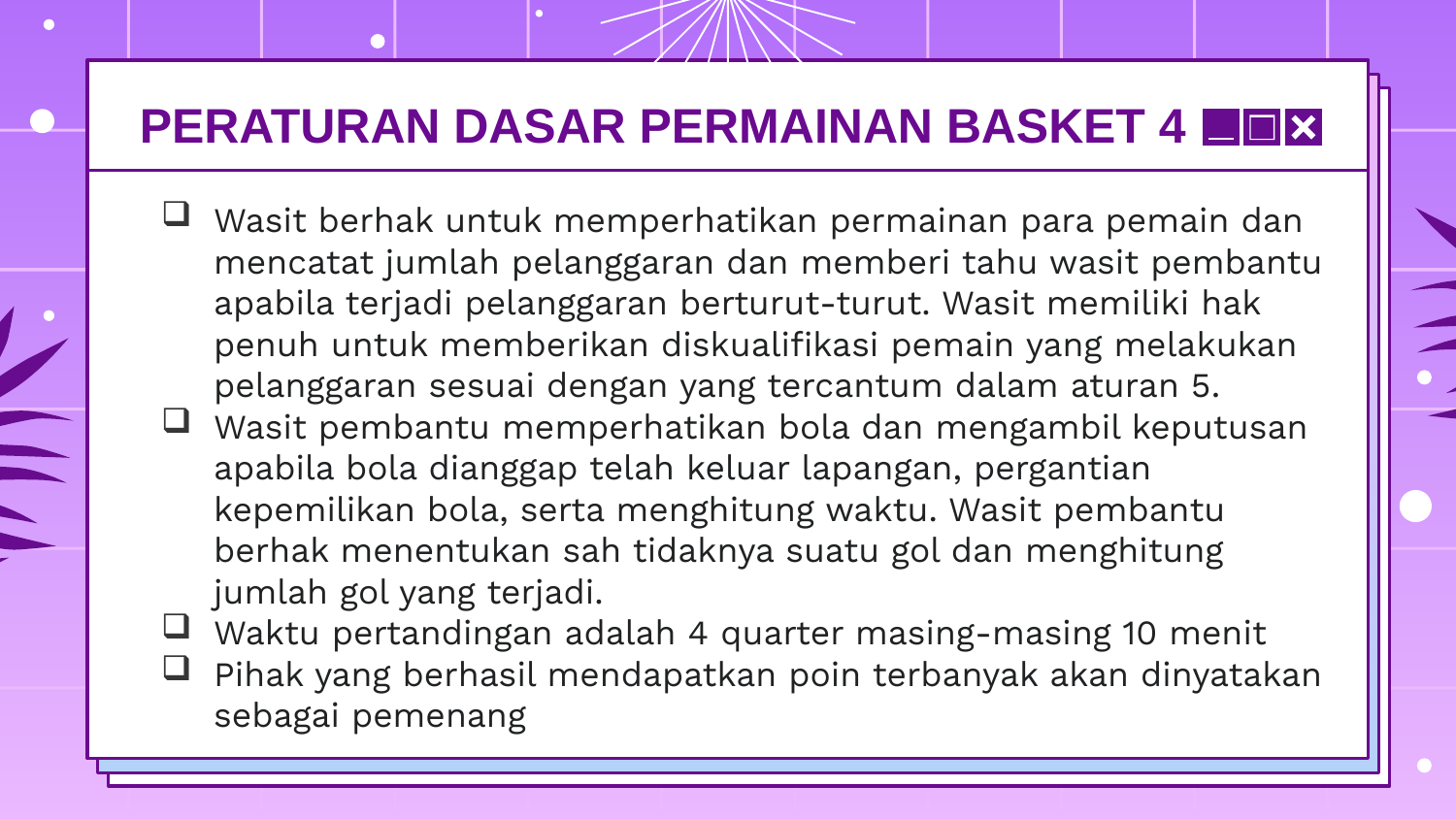

# PERATURAN DASAR PERMAINAN BASKET 4
Wasit berhak untuk memperhatikan permainan para pemain dan mencatat jumlah pelanggaran dan memberi tahu wasit pembantu apabila terjadi pelanggaran berturut-turut. Wasit memiliki hak penuh untuk memberikan diskualifikasi pemain yang melakukan pelanggaran sesuai dengan yang tercantum dalam aturan 5.
Wasit pembantu memperhatikan bola dan mengambil keputusan apabila bola dianggap telah keluar lapangan, pergantian kepemilikan bola, serta menghitung waktu. Wasit pembantu berhak menentukan sah tidaknya suatu gol dan menghitung jumlah gol yang terjadi.
Waktu pertandingan adalah 4 quarter masing-masing 10 menit
Pihak yang berhasil mendapatkan poin terbanyak akan dinyatakan sebagai pemenang